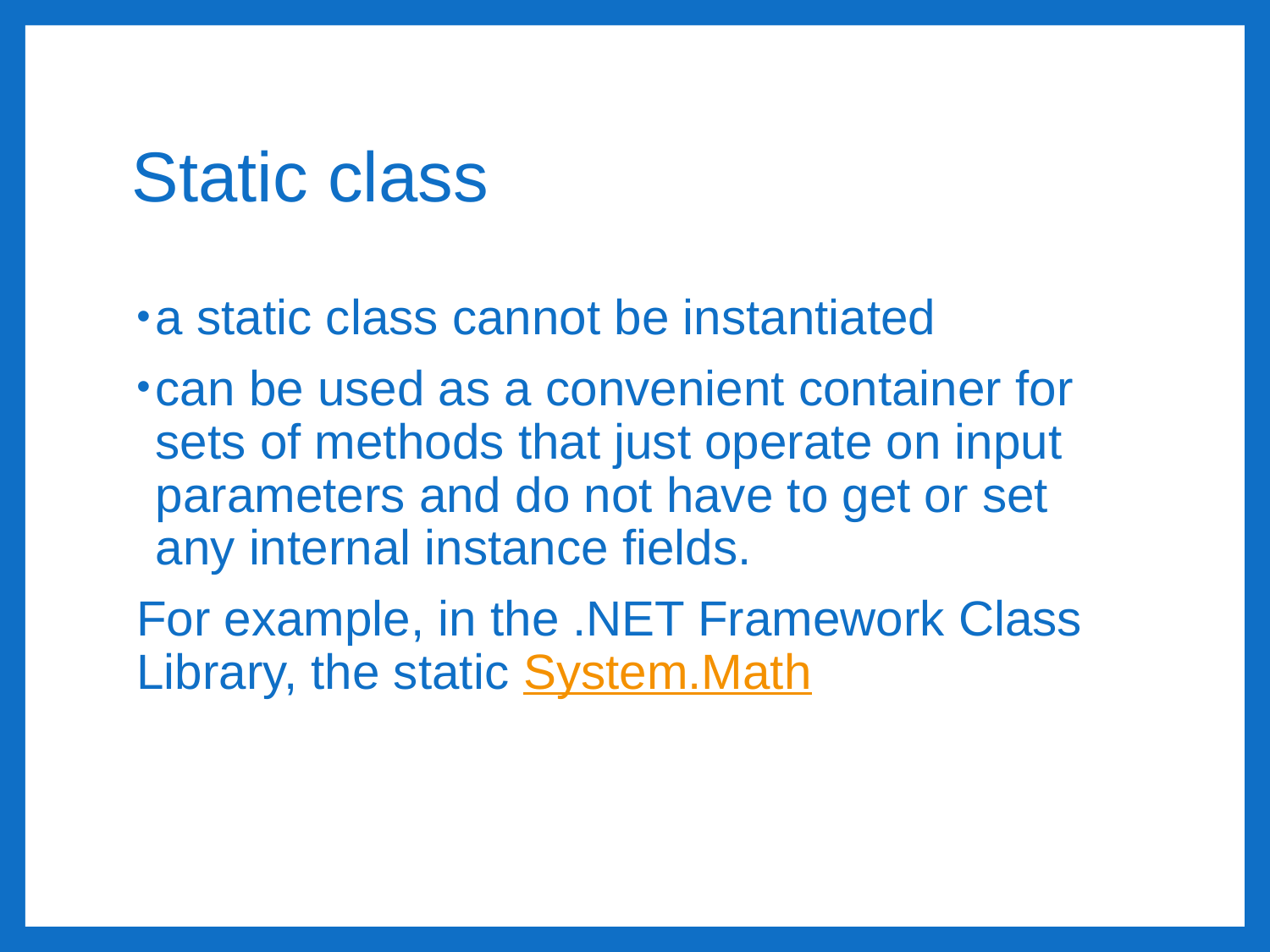

# Static class
a static class cannot be instantiated
can be used as a convenient container for sets of methods that just operate on input parameters and do not have to get or set any internal instance fields.
For example, in the .NET Framework Class Library, the static System.Math